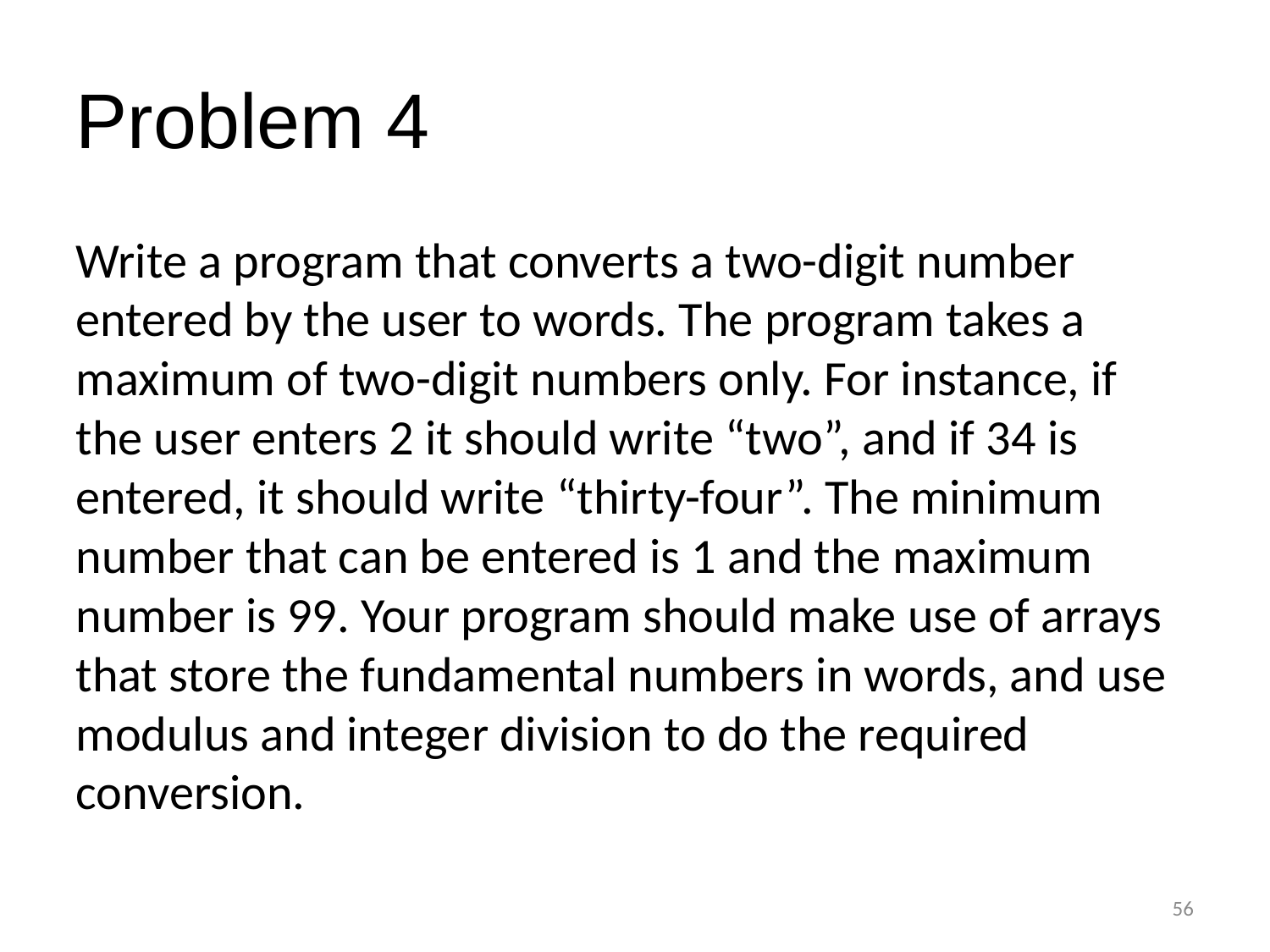

Problem 4
Write a program that converts a two-digit number entered by the user to words. The program takes a maximum of two-digit numbers only. For instance, if the user enters 2 it should write “two”, and if 34 is entered, it should write “thirty-four”. The minimum number that can be entered is 1 and the maximum number is 99. Your program should make use of arrays that store the fundamental numbers in words, and use modulus and integer division to do the required conversion.

56